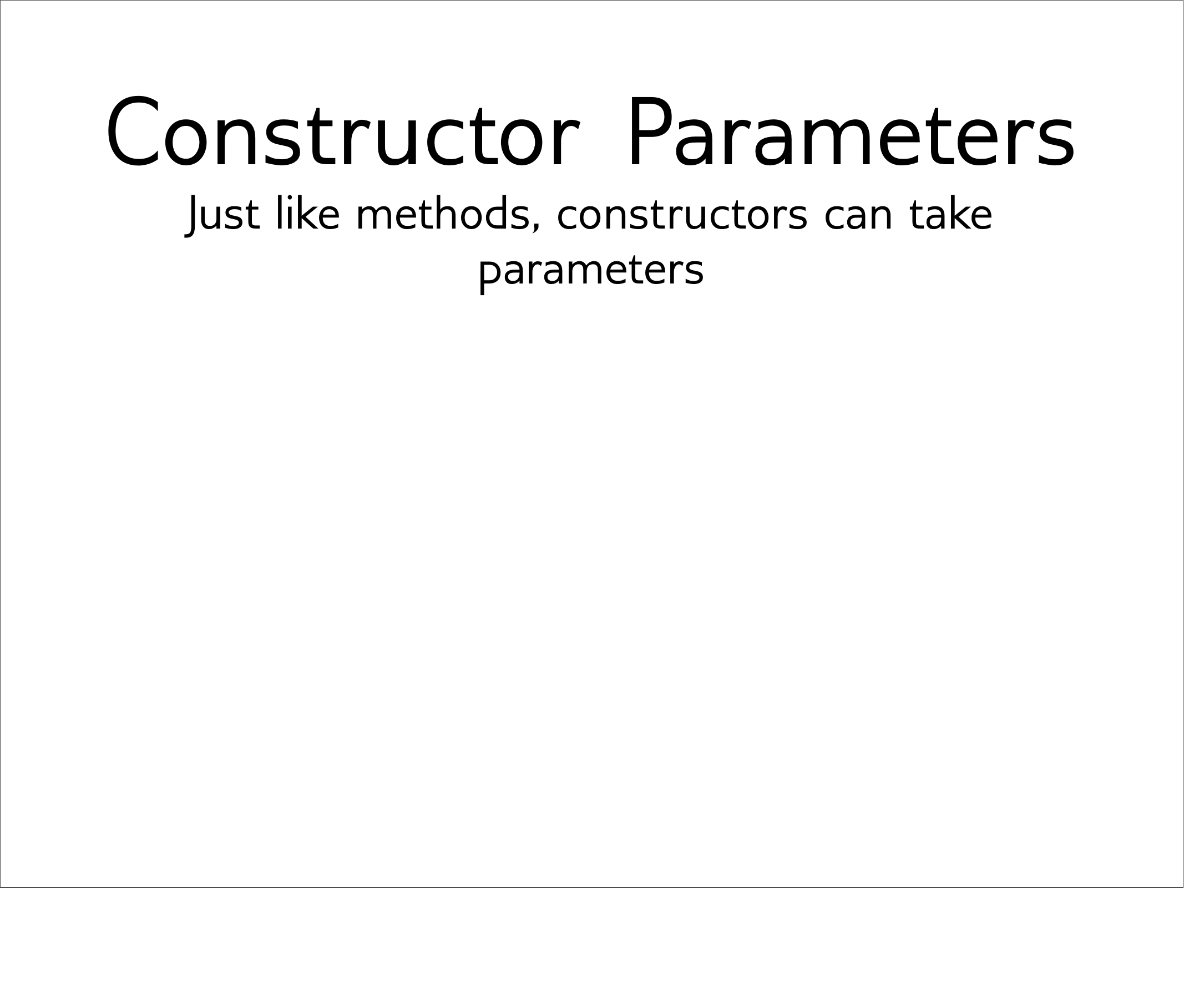

# Constructor	Parameters
Just like methods, constructors can take parameters